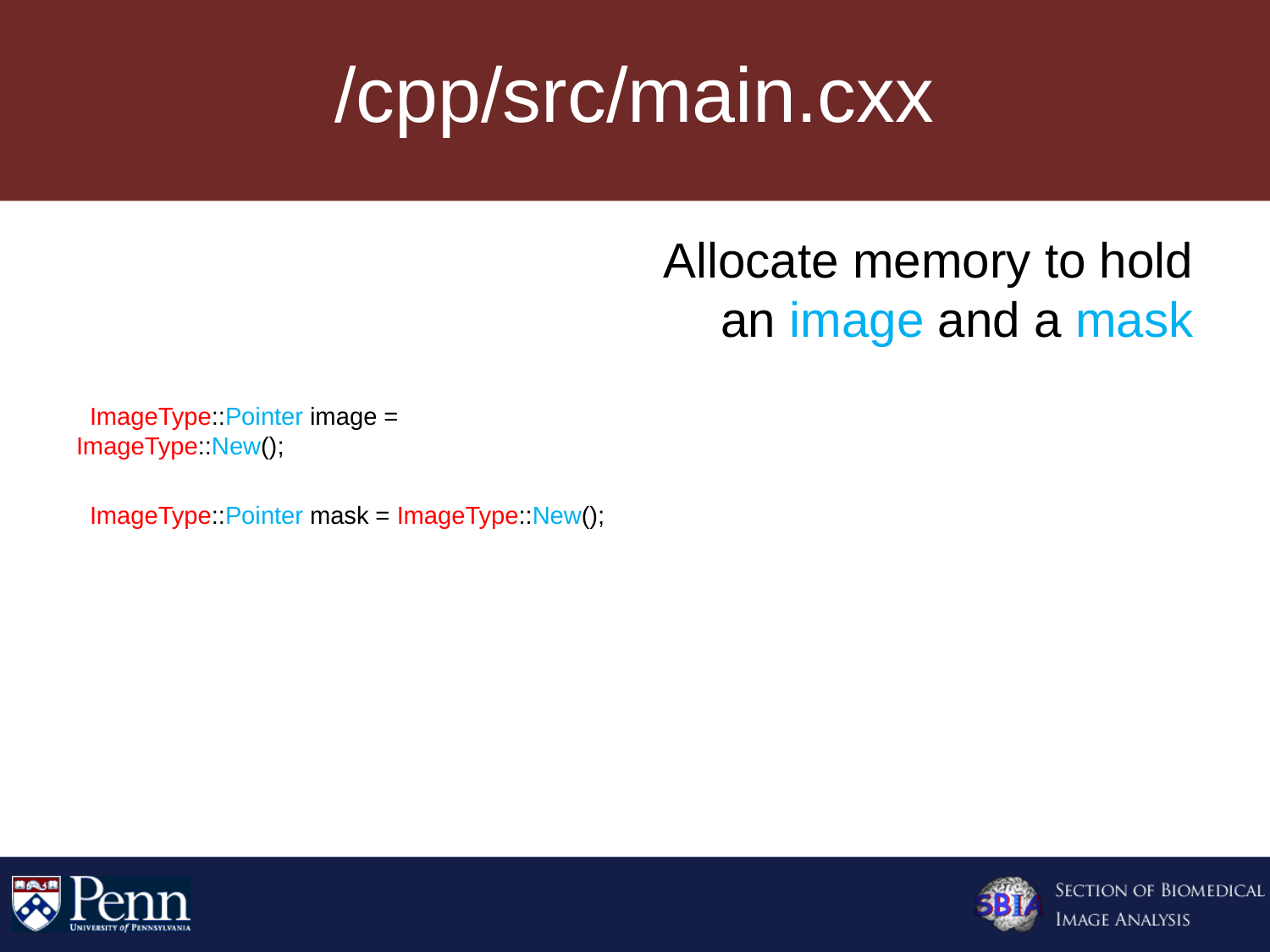

# /cpp/src/main.cxx
case itk::ImageIOBase::UCHAR:
{
  typedef unsigned char PixelType;
  typedef itk::Image<PixelType, 2> ImageType;

  ImageType::Pointer image = ImageType::New();

  ImageType::Pointer mask = ImageType::New();

  ReadImage< ImageType >( image, inputFileName );
  ReadImage< ImageType >( mask, maskFileName );
  matrixManipulation< ImageType >( image, mask, outputFileName );
}
Allocate memory to hold an image and a mask